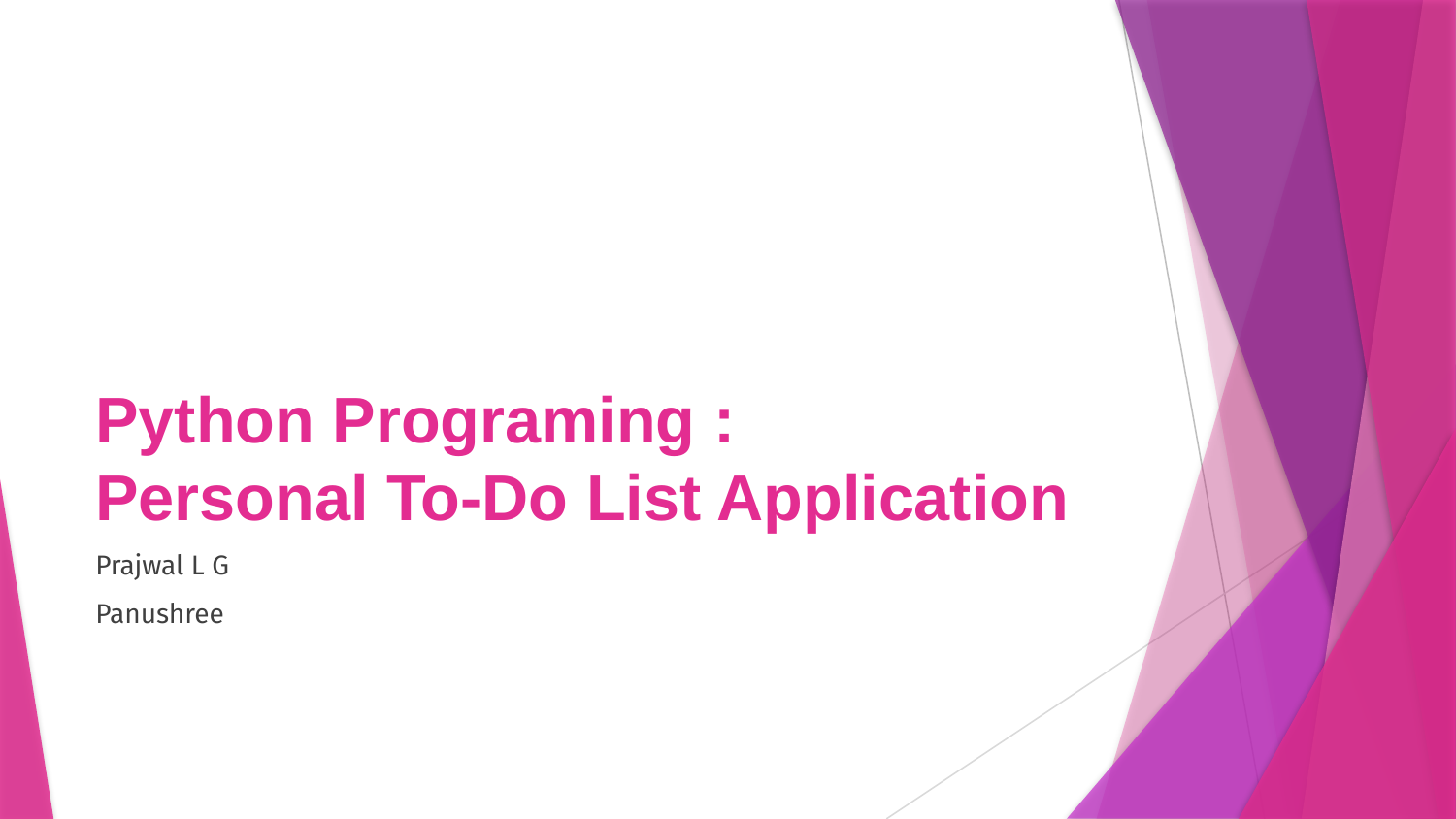

# Python Programing : Personal To-Do List Application

Prajwal L G
Panushree